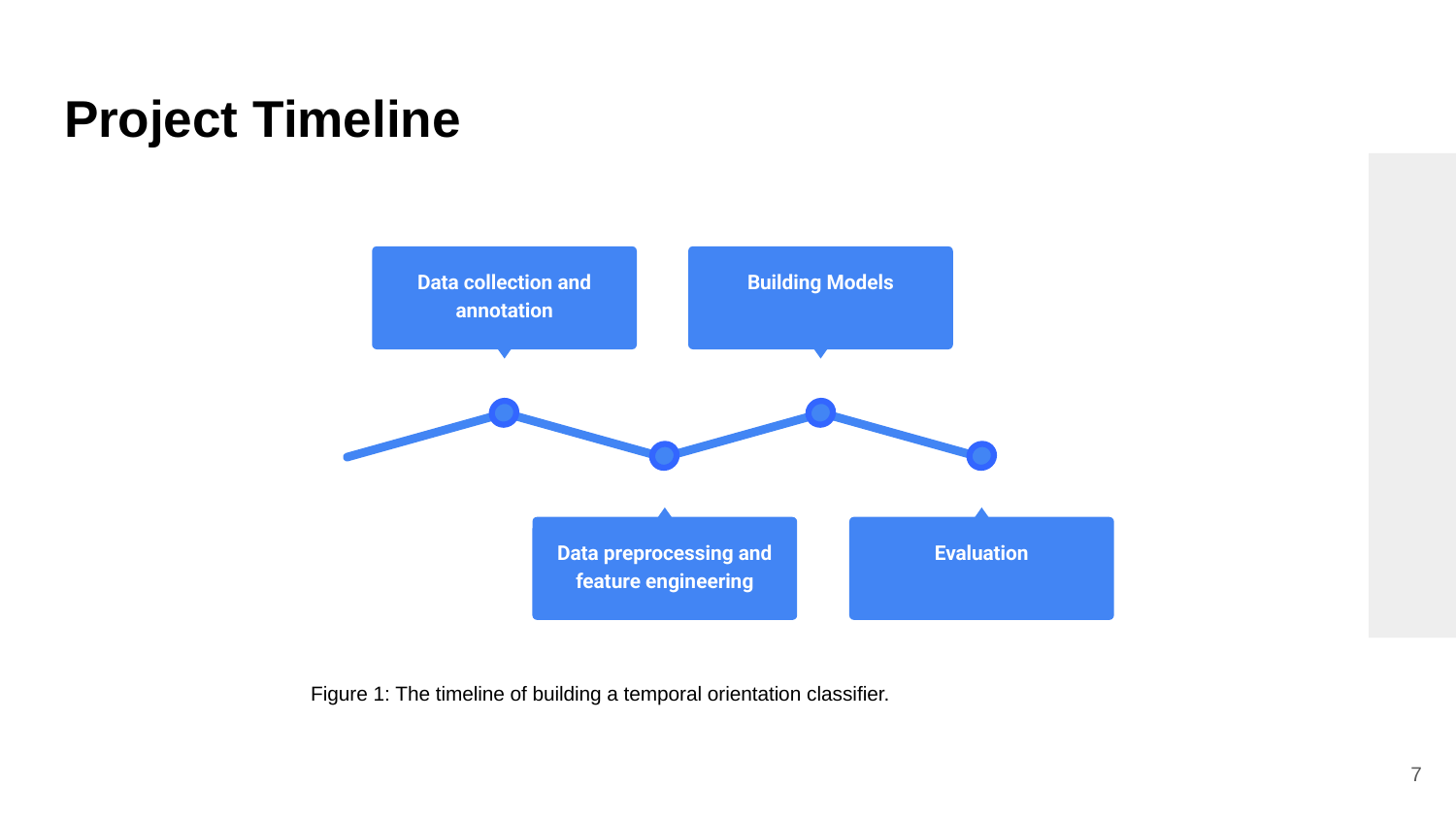

# Project Timeline

Data collection and annotation

Building Models

Data preprocessing and feature engineering

Evaluation
Figure 1: The timeline of building a temporal orientation classifier.
7